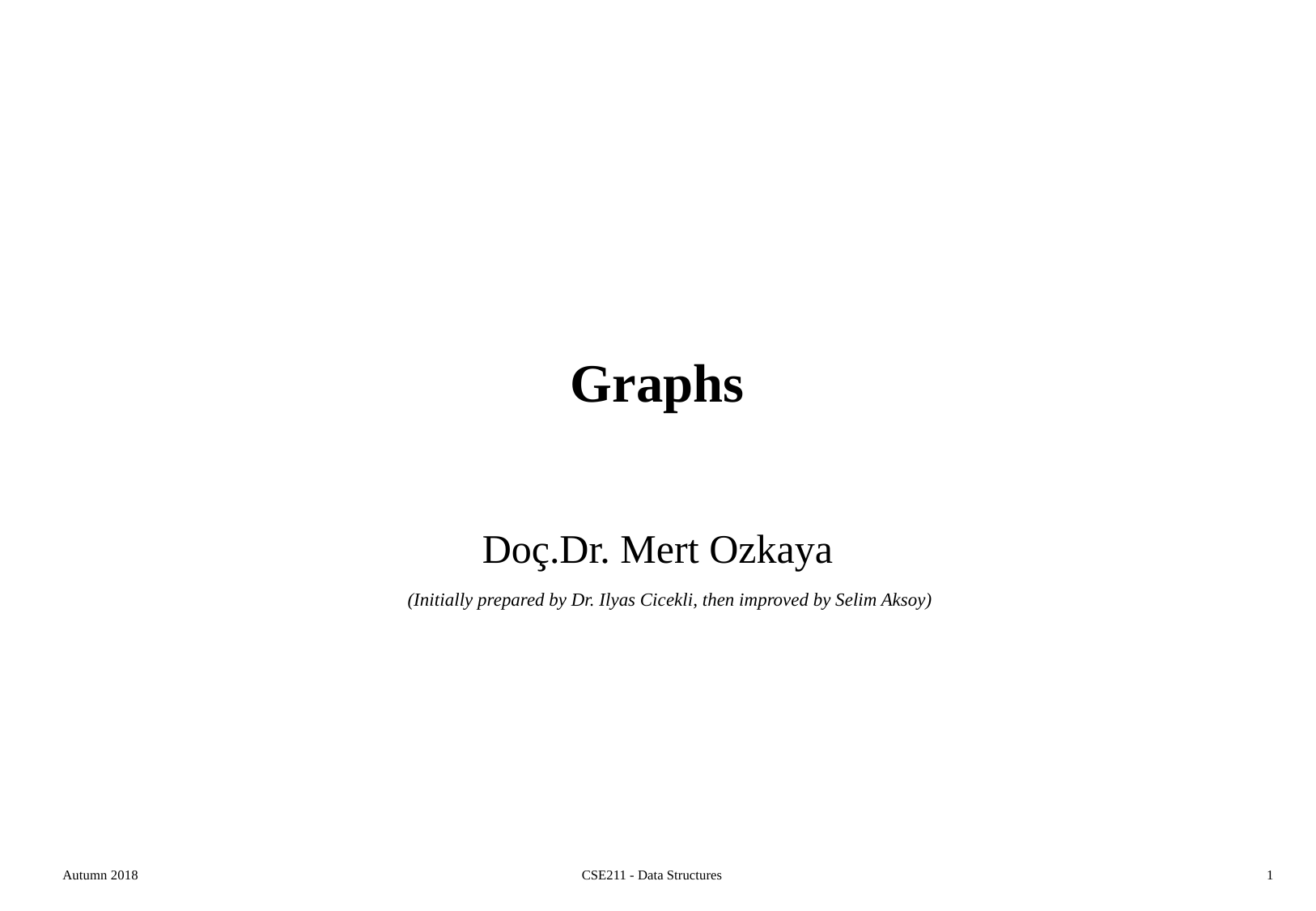

# Graphs
Doç.Dr. Mert Ozkaya
(Initially prepared by Dr. Ilyas Cicekli, then improved by Selim Aksoy)
Autumn 2018
CSE211 - Data Structures
1